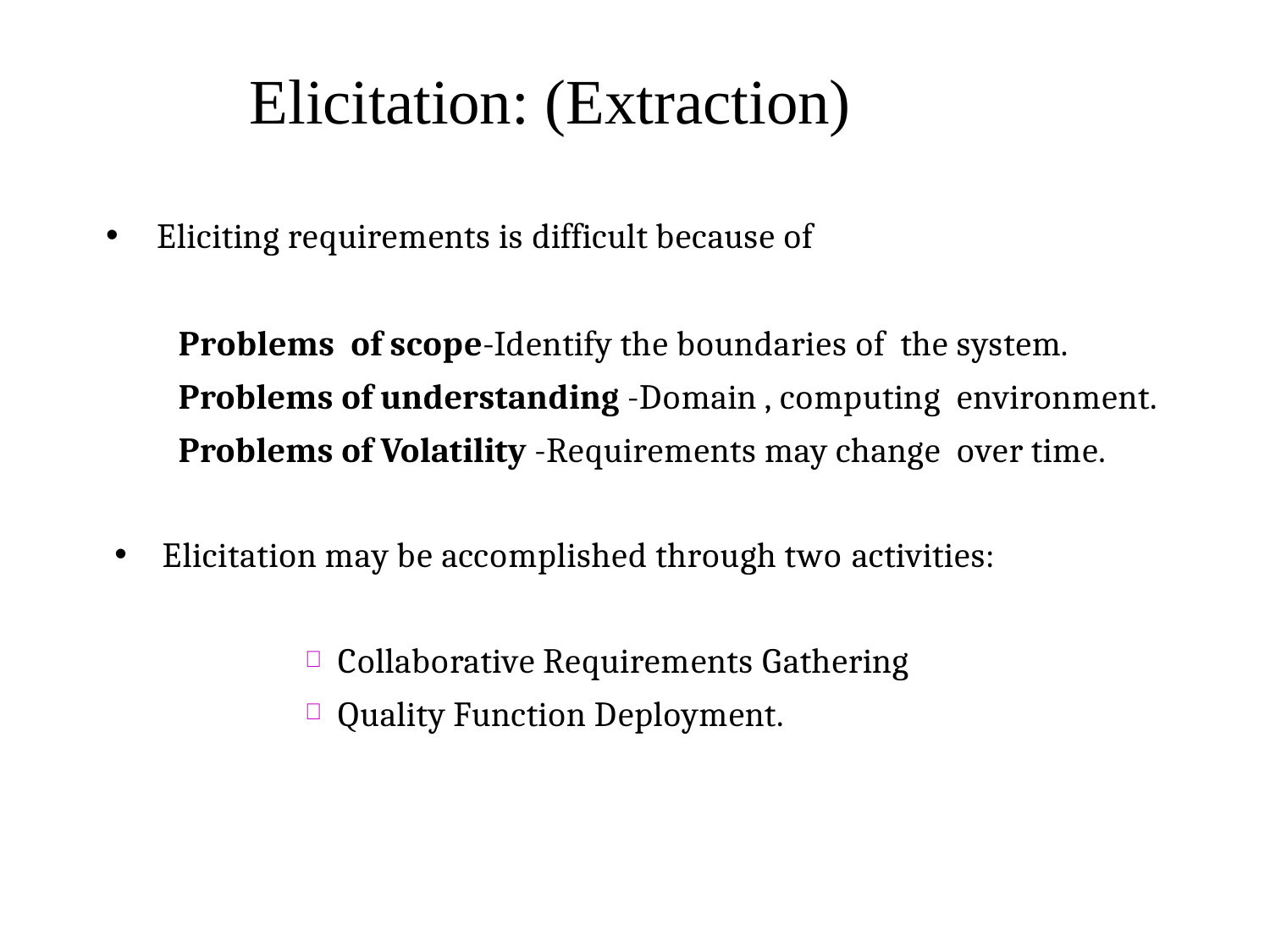

# Elicitation: (Extraction)
     Eliciting requirements is difficult because of

Problems  of scope-Identify the boundaries of  the system.
Problems of understanding -Domain , computing  environment.
Problems of Volatility -Requirements may change  over time.

Elicitation may be accomplished through two activities:

Collaborative Requirements Gathering
Quality Function Deployment.